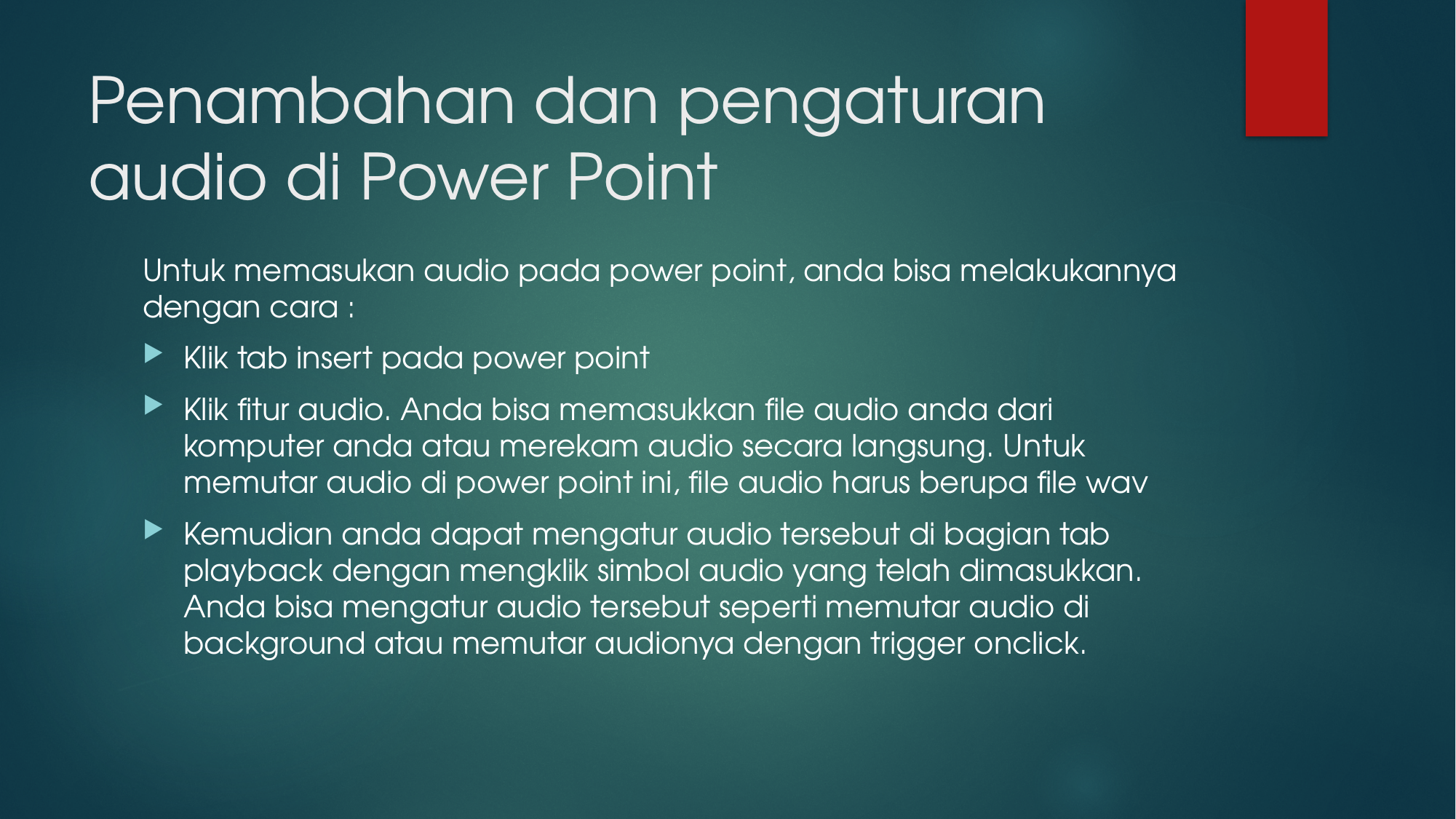

# Penambahan dan pengaturan audio di Power Point
Untuk memasukan audio pada power point, anda bisa melakukannya dengan cara :
Klik tab insert pada power point
Klik fitur audio. Anda bisa memasukkan file audio anda dari komputer anda atau merekam audio secara langsung. Untuk memutar audio di power point ini, file audio harus berupa file wav
Kemudian anda dapat mengatur audio tersebut di bagian tab playback dengan mengklik simbol audio yang telah dimasukkan. Anda bisa mengatur audio tersebut seperti memutar audio di background atau memutar audionya dengan trigger onclick.